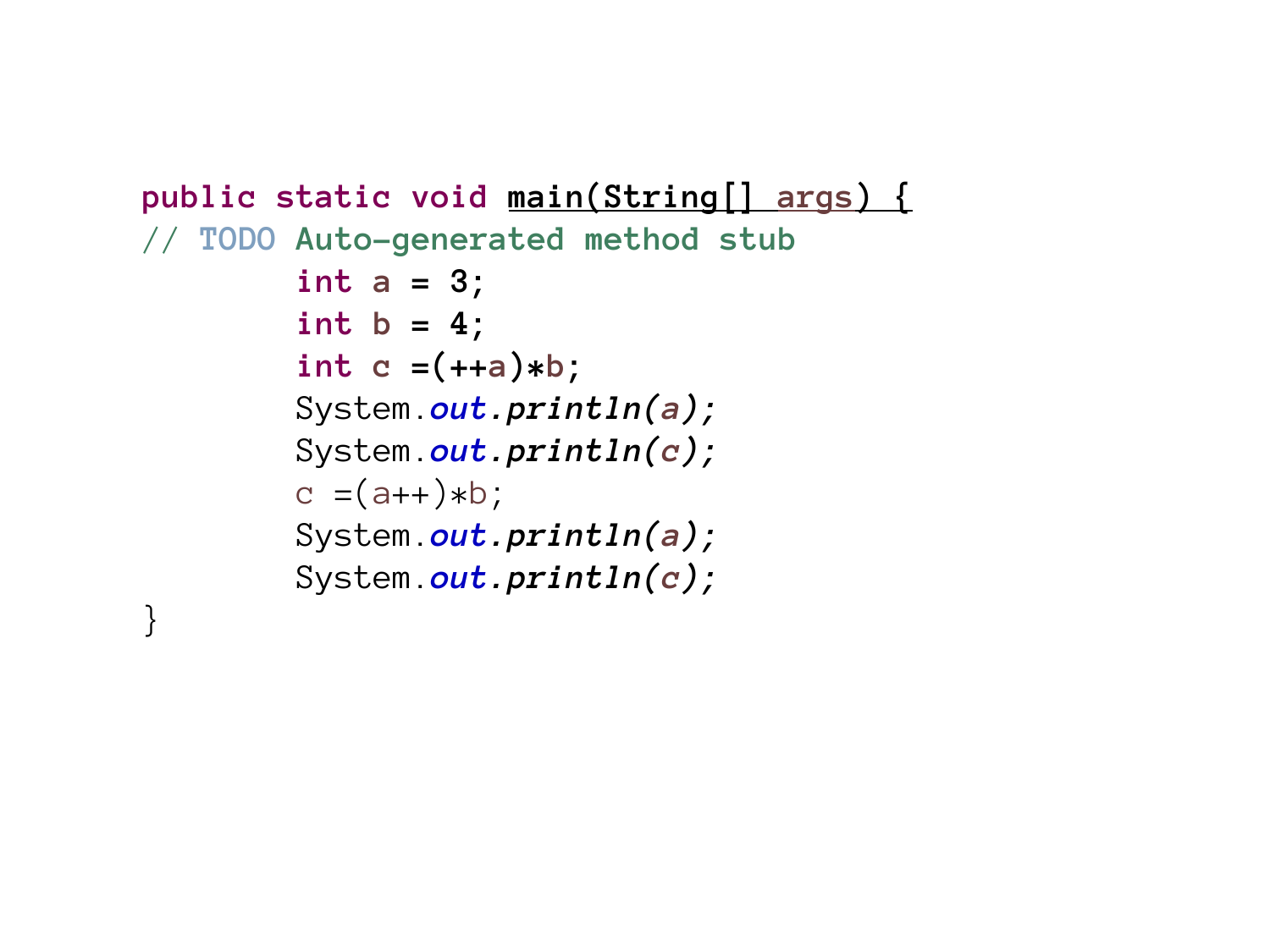

public static void main(String[] args) {
// TODO Auto-generated method stub
        int a = 3;
        int b = 4;
        int c =(++a)*b;
        System.out.println(a);
        System.out.println(c);
        c =(a++)*b;
        System.out.println(a);
        System.out.println(c);
}